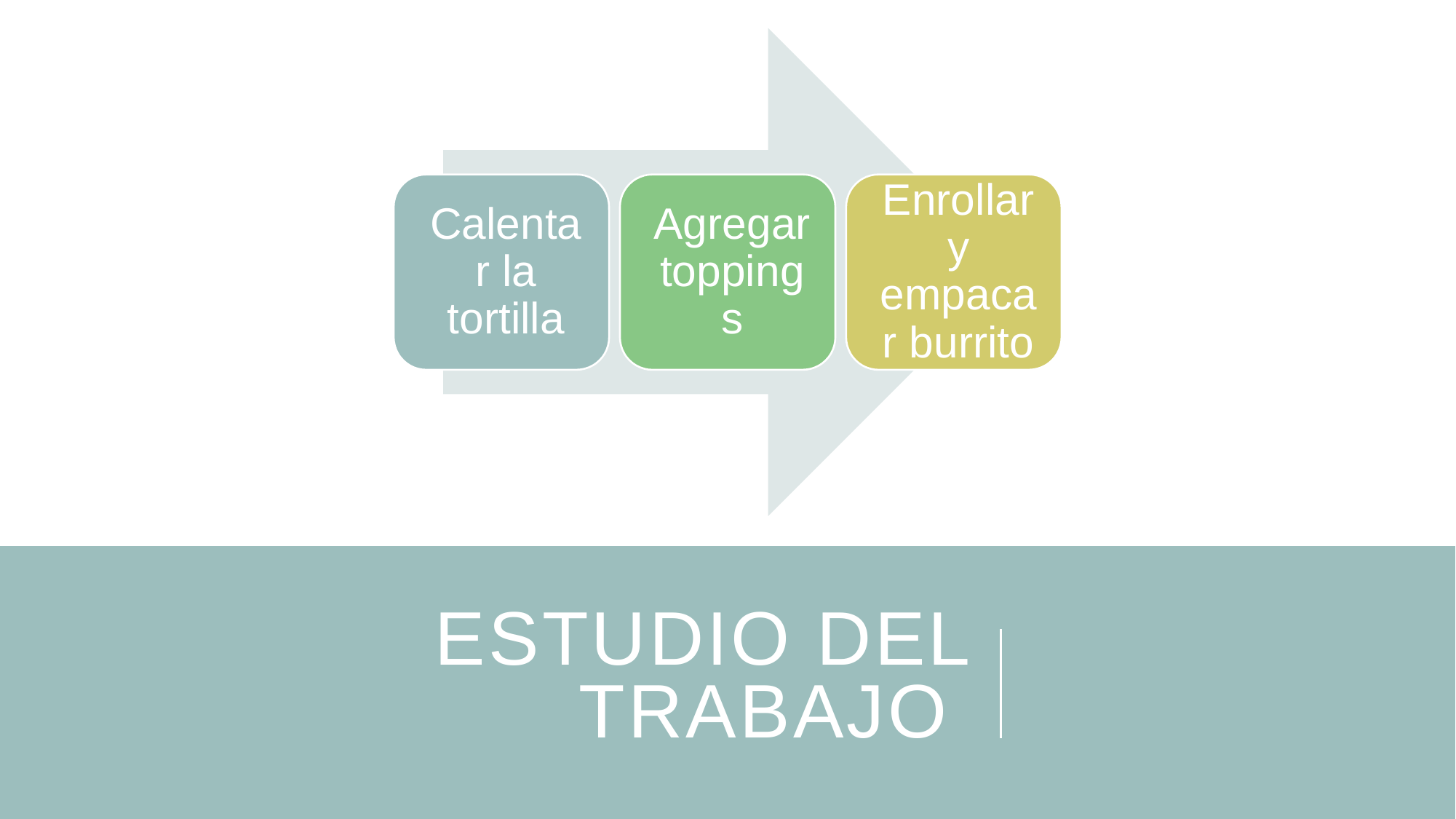

Calentar la tortilla
Agregar toppings
Enrollar y empacar burrito

# Estudio del trabajo